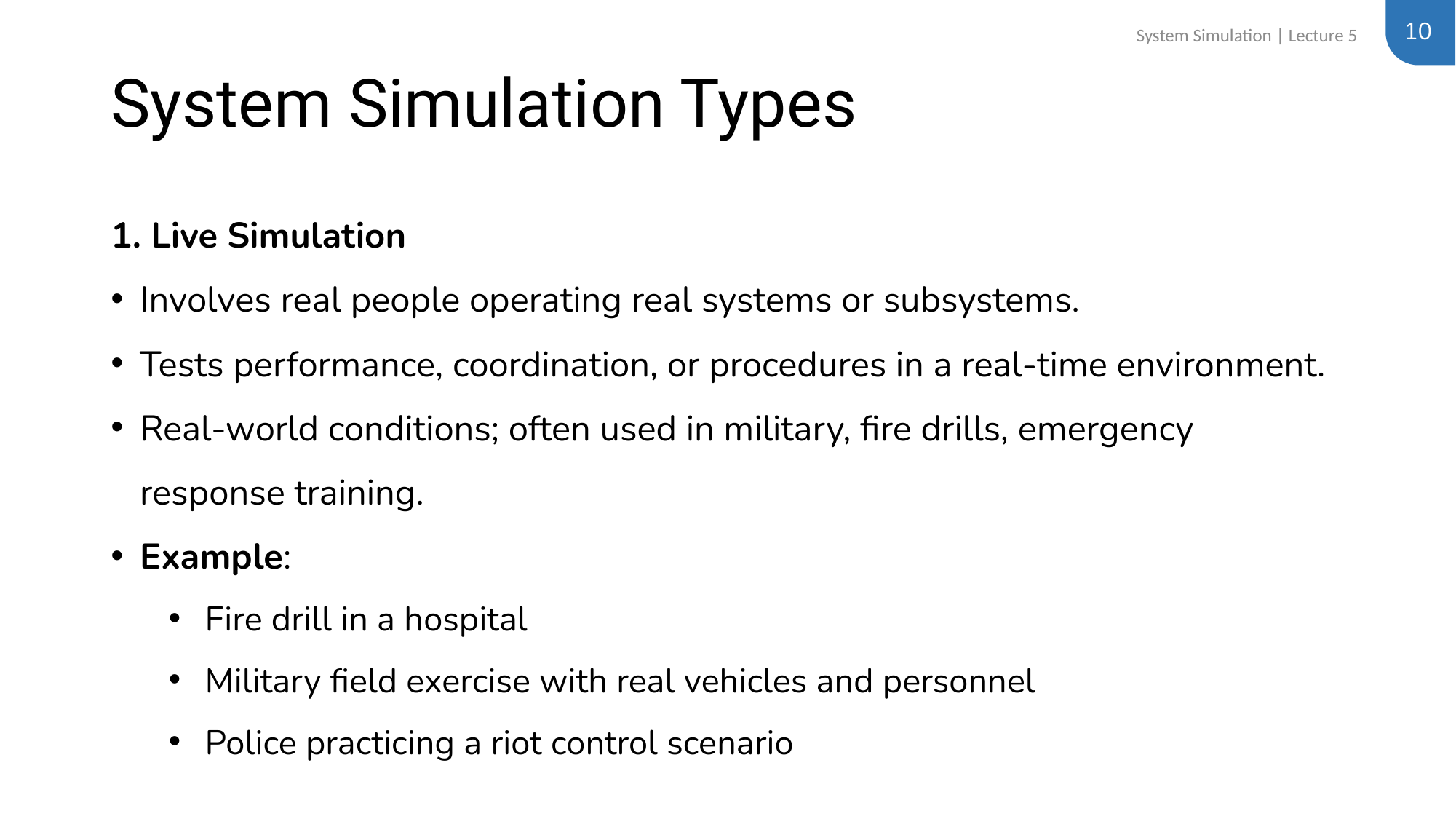

10
System Simulation | Lecture 5
# System Simulation Types
1. Live Simulation
Involves real people operating real systems or subsystems.
Tests performance, coordination, or procedures in a real-time environment.
Real-world conditions; often used in military, fire drills, emergency response training.
Example:
Fire drill in a hospital
Military field exercise with real vehicles and personnel
Police practicing a riot control scenario